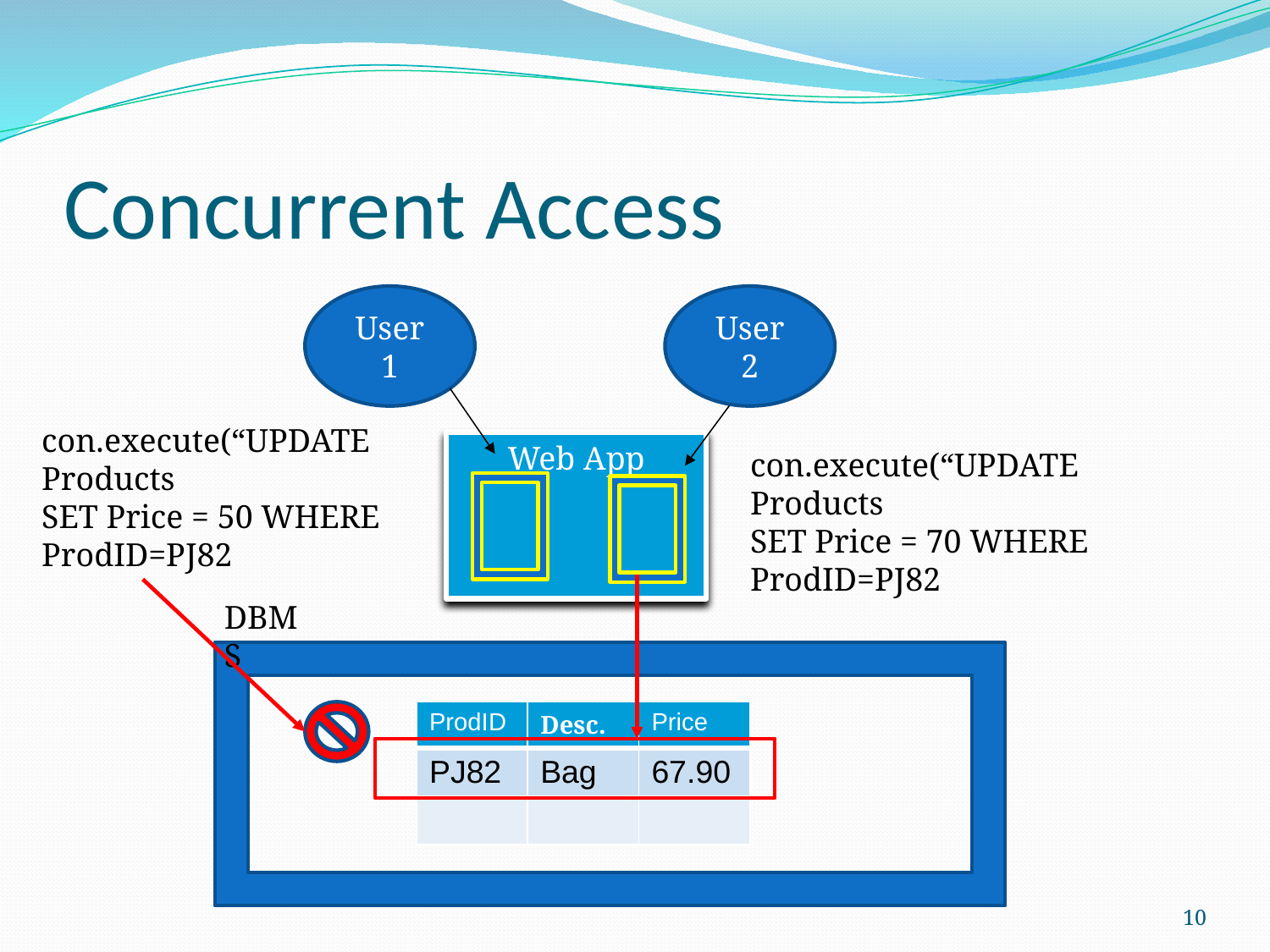

# Concurrent Access
User 1
User 2
con.execute(“UPDATE Products
SET Price = 50 WHERE ProdID=PJ82
Web App
con.execute(“UPDATE Products
SET Price = 70 WHERE ProdID=PJ82

DBMS

| ProdID | Desc. | Price |
| --- | --- | --- |
| PJ82 | Bag | 67.90 |
|  |  |  |

10